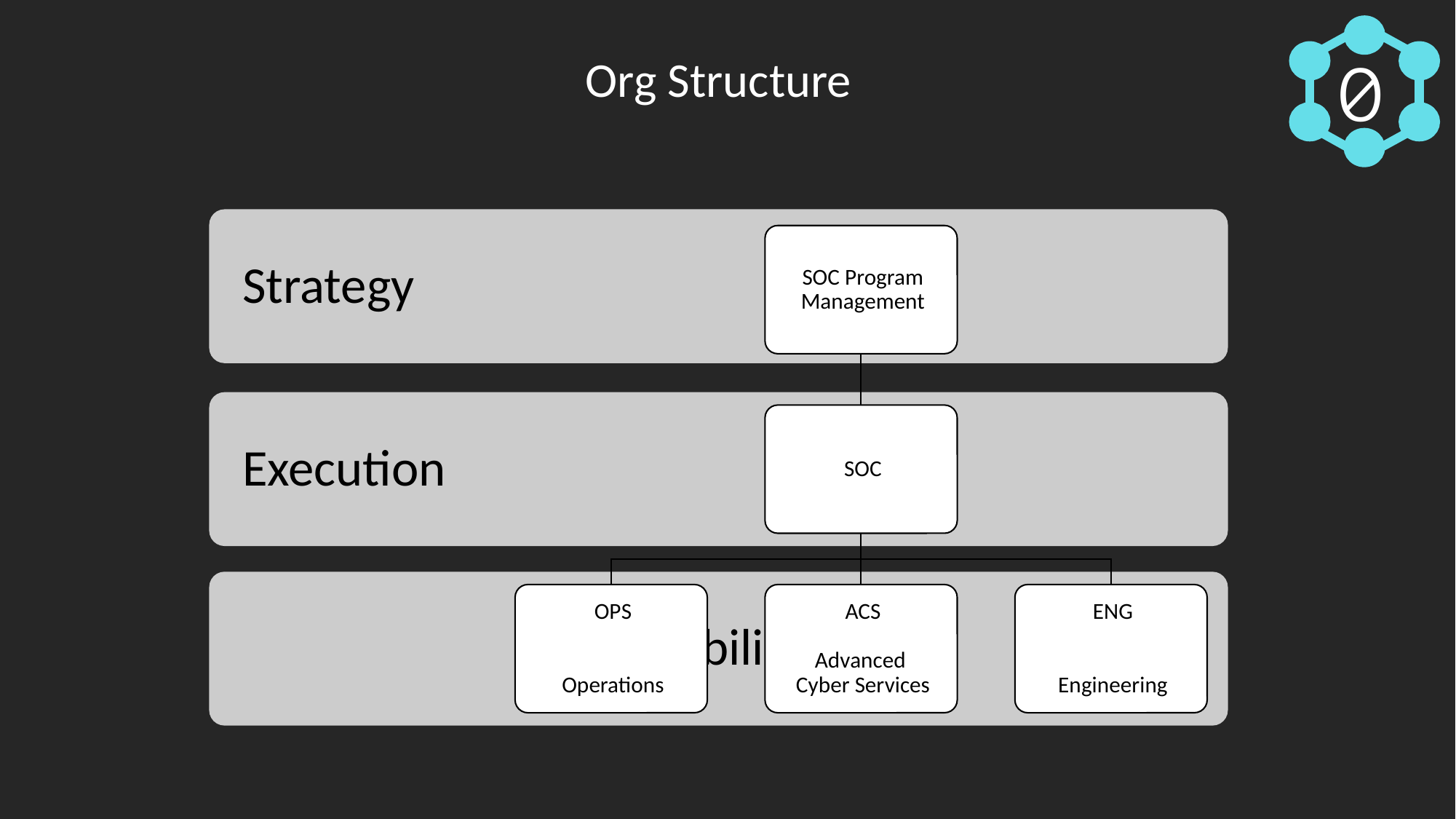

Org Structure
Capabilities
Execution
Strategy
SOC Program Management
SOC
OPS
Operations
ACS
Advanced
Cyber Services
ENG
Engineering